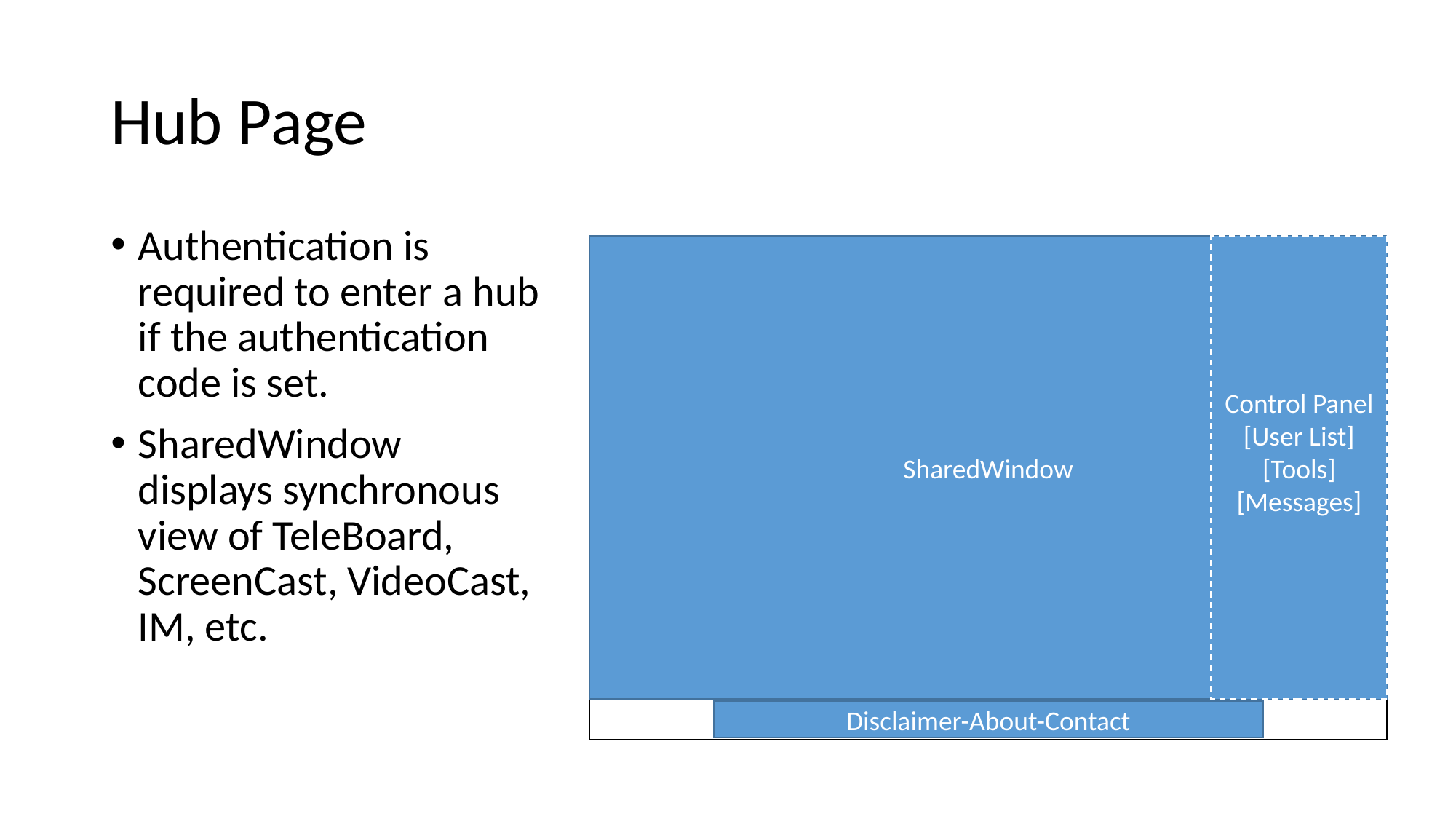

# Hub Page
Authentication is required to enter a hub if the authentication code is set.
SharedWindow displays synchronous view of TeleBoard, ScreenCast, VideoCast, IM, etc.

SharedWindow
Control Panel
[User List]
[Tools]
[Messages]

Disclaimer-About-Contact